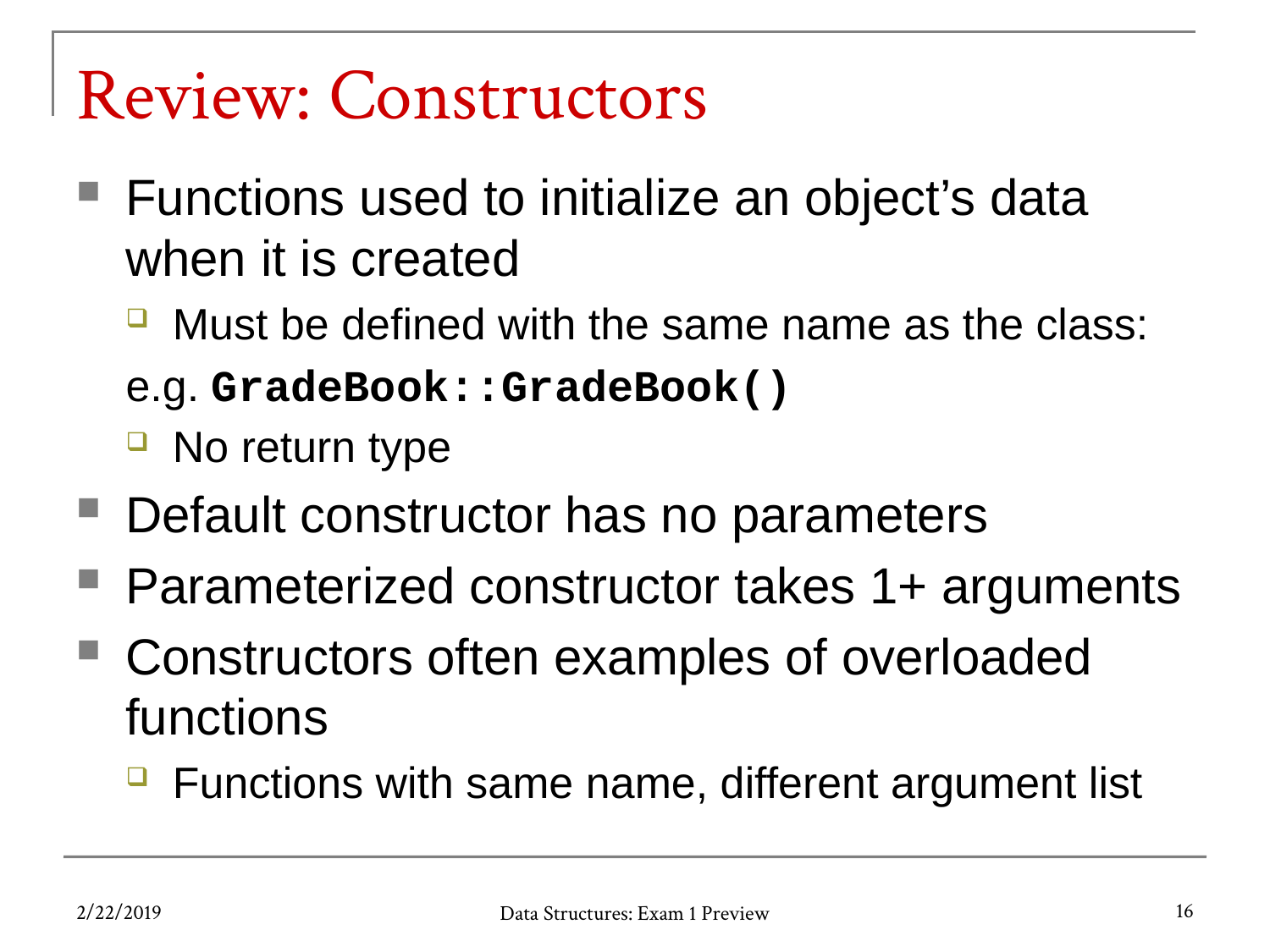

# Review: Constructors
Functions used to initialize an object’s data when it is created
Must be defined with the same name as the class:
	e.g. GradeBook::GradeBook()
No return type
Default constructor has no parameters
Parameterized constructor takes 1+ arguments
Constructors often examples of overloaded functions
Functions with same name, different argument list
2/22/2019
16
Data Structures: Exam 1 Preview